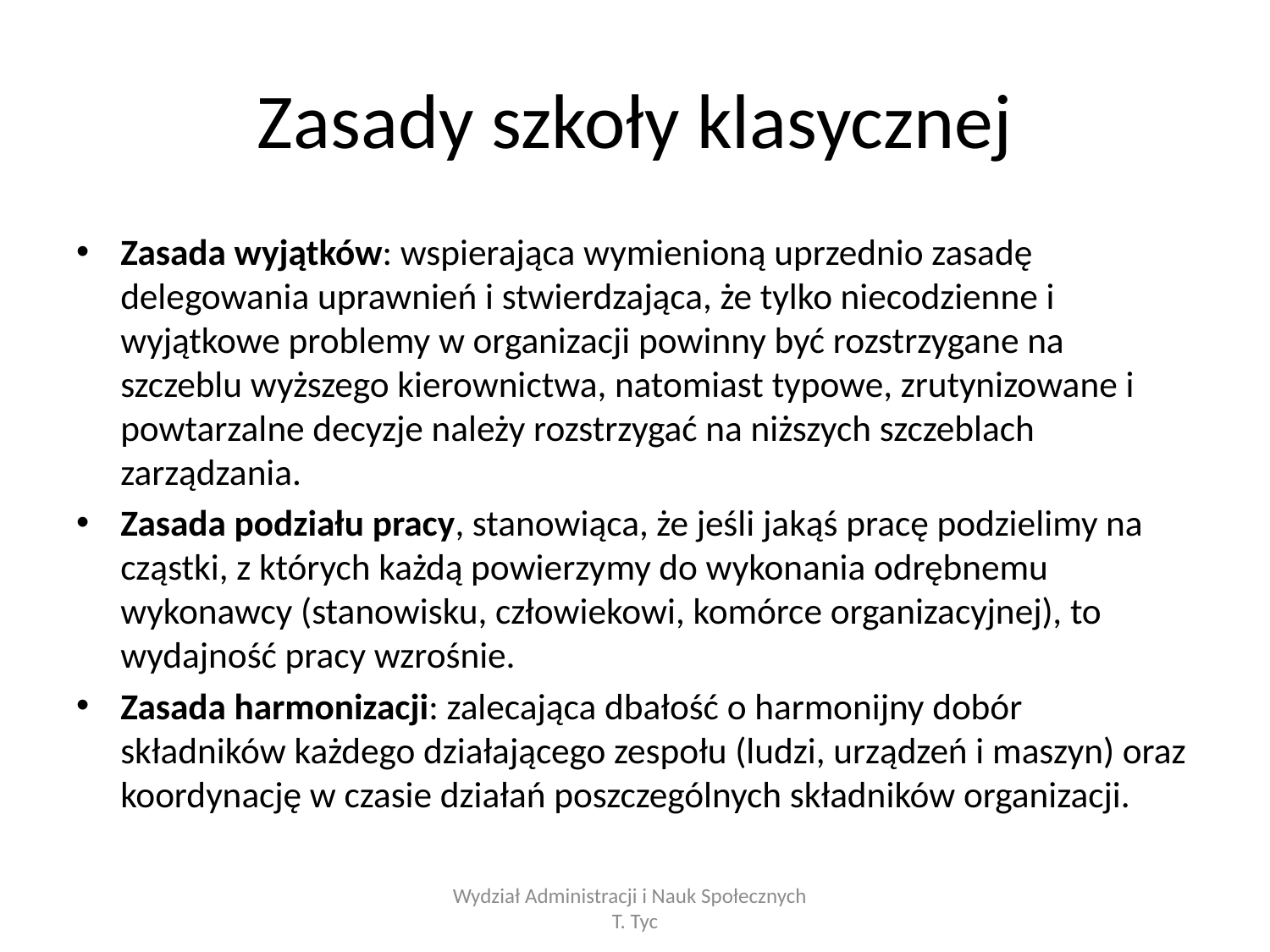

# Zasady szkoły klasycznej
Zasada wyjątków: wspierająca wymienioną uprzednio zasadę delegowania uprawnień i stwierdzająca, że tylko niecodzienne i wyjątkowe problemy w organizacji powinny być rozstrzygane na szczeblu wyższego kierownictwa, natomiast typowe, zrutynizowane i powtarzalne decyzje należy rozstrzygać na niższych szczeblach zarządzania.
Zasada podziału pracy, stanowiąca, że jeśli jakąś pracę podzielimy na cząstki, z których każdą powierzymy do wykonania odrębnemu wykonawcy (stanowisku, człowiekowi, komórce organizacyjnej), to wydajność pracy wzrośnie.
Zasada harmonizacji: zalecająca dbałość o harmonijny dobór składników każdego działającego zespołu (ludzi, urządzeń i maszyn) oraz koordynację w czasie działań poszczególnych składników organizacji.
Wydział Administracji i Nauk Społecznych   T. Tyc